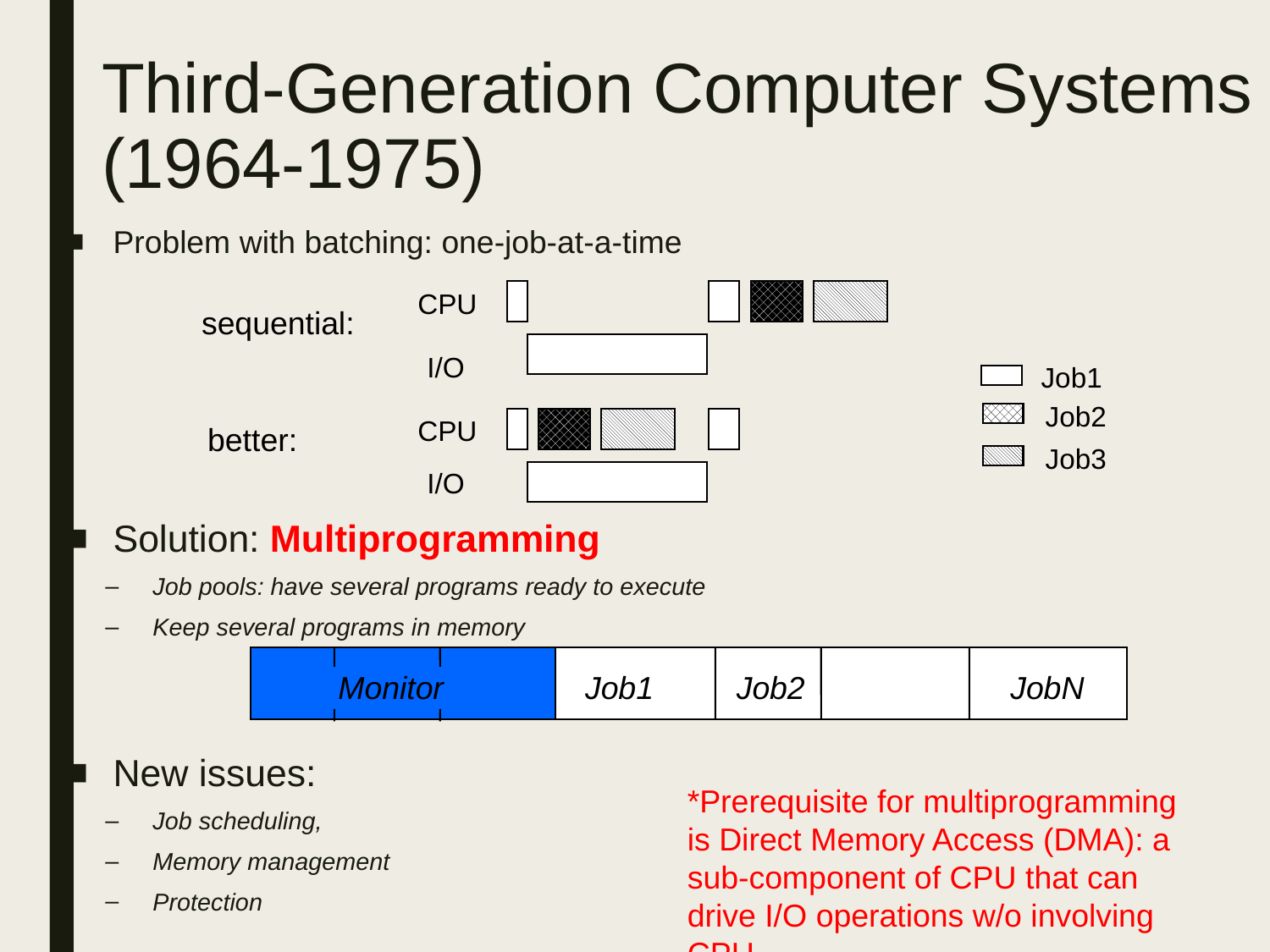

# Third-Generation Computer Systems (1964-1975)
Problem with batching: one-job-at-a-time

Solution: Multiprogramming
Job pools: have several programs ready to execute
Keep several programs in memory

New issues:
Job scheduling,
Memory management
Protection
CPU

sequential:

I/O
Job1

Job2

CPU

better:
Job3

I/O

Monitor
Job1
Job2
JobN

*Prerequisite for multiprogramming is Direct Memory Access (DMA): a sub-component of CPU that can drive I/O operations w/o involving CPU